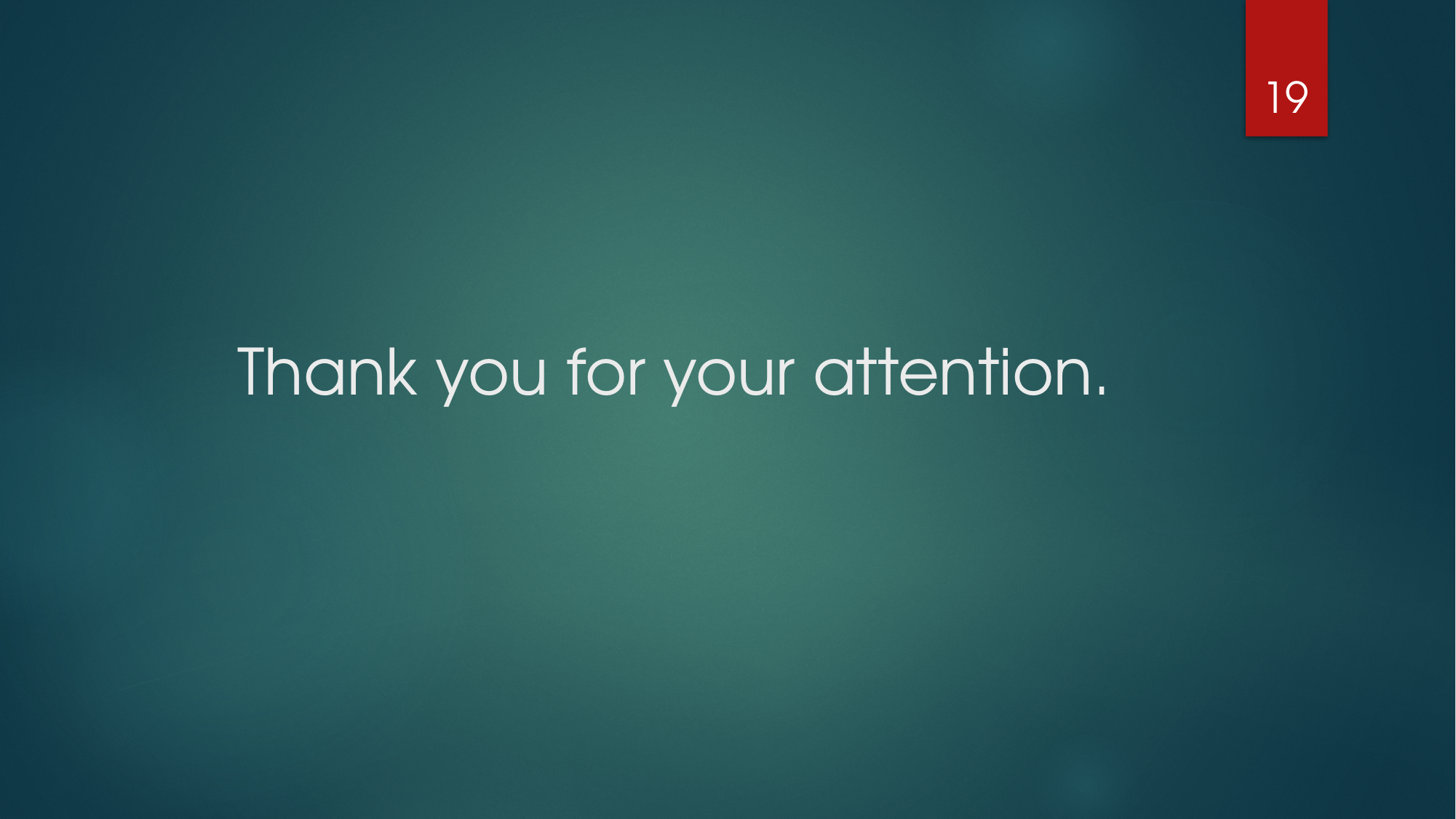

19
# Thank you for your attention.